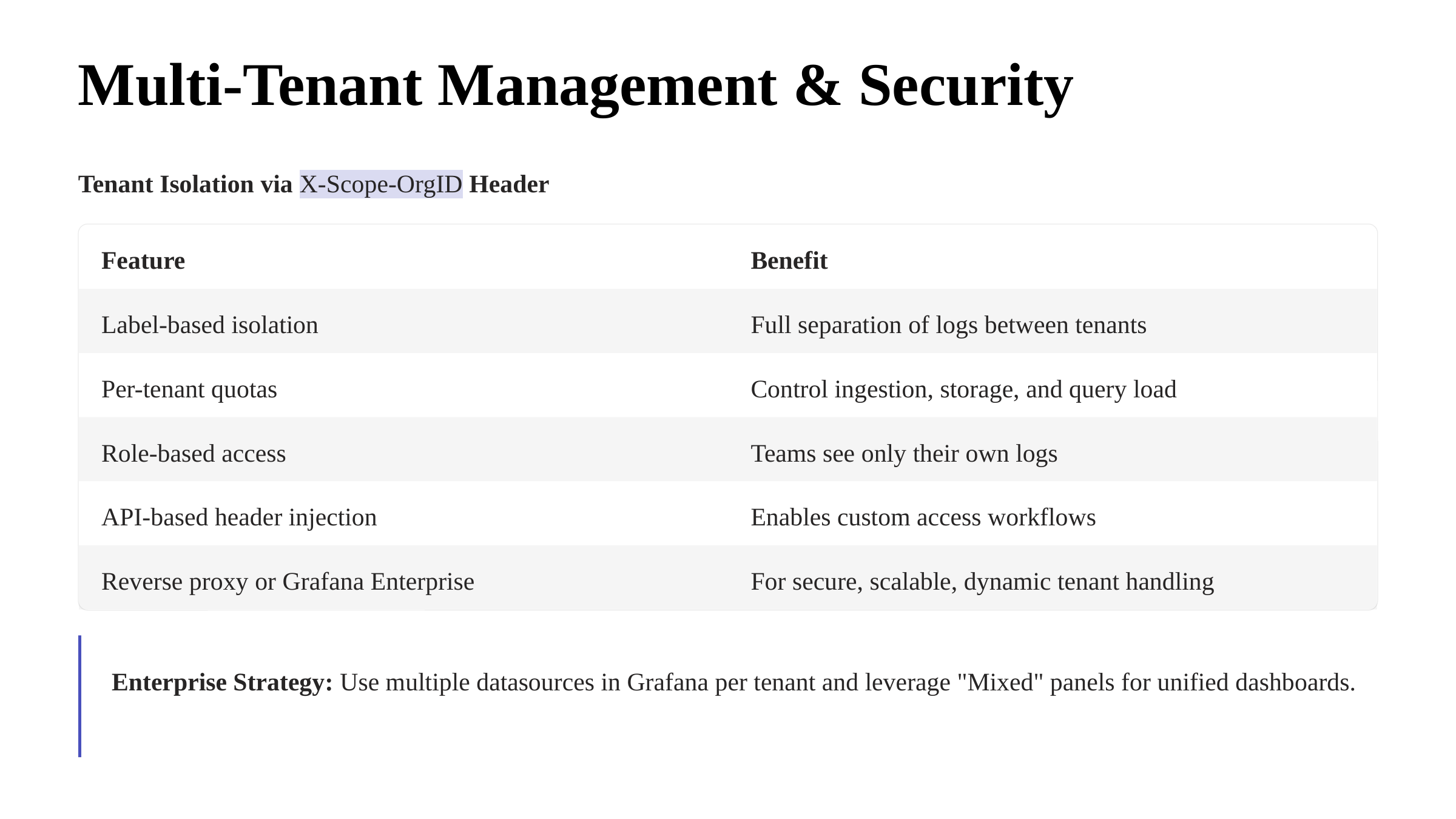

Multi-Tenant Management & Security
Tenant Isolation via X-Scope-OrgID Header

Feature
Benefit

Label-based isolation
Full separation of logs between tenants

Per-tenant quotas
Control ingestion, storage, and query load

Role-based access
Teams see only their own logs

API-based header injection
Enables custom access workflows

Reverse proxy or Grafana Enterprise
For secure, scalable, dynamic tenant handling

Enterprise Strategy: Use multiple datasources in Grafana per tenant and leverage "Mixed" panels for unified dashboards.